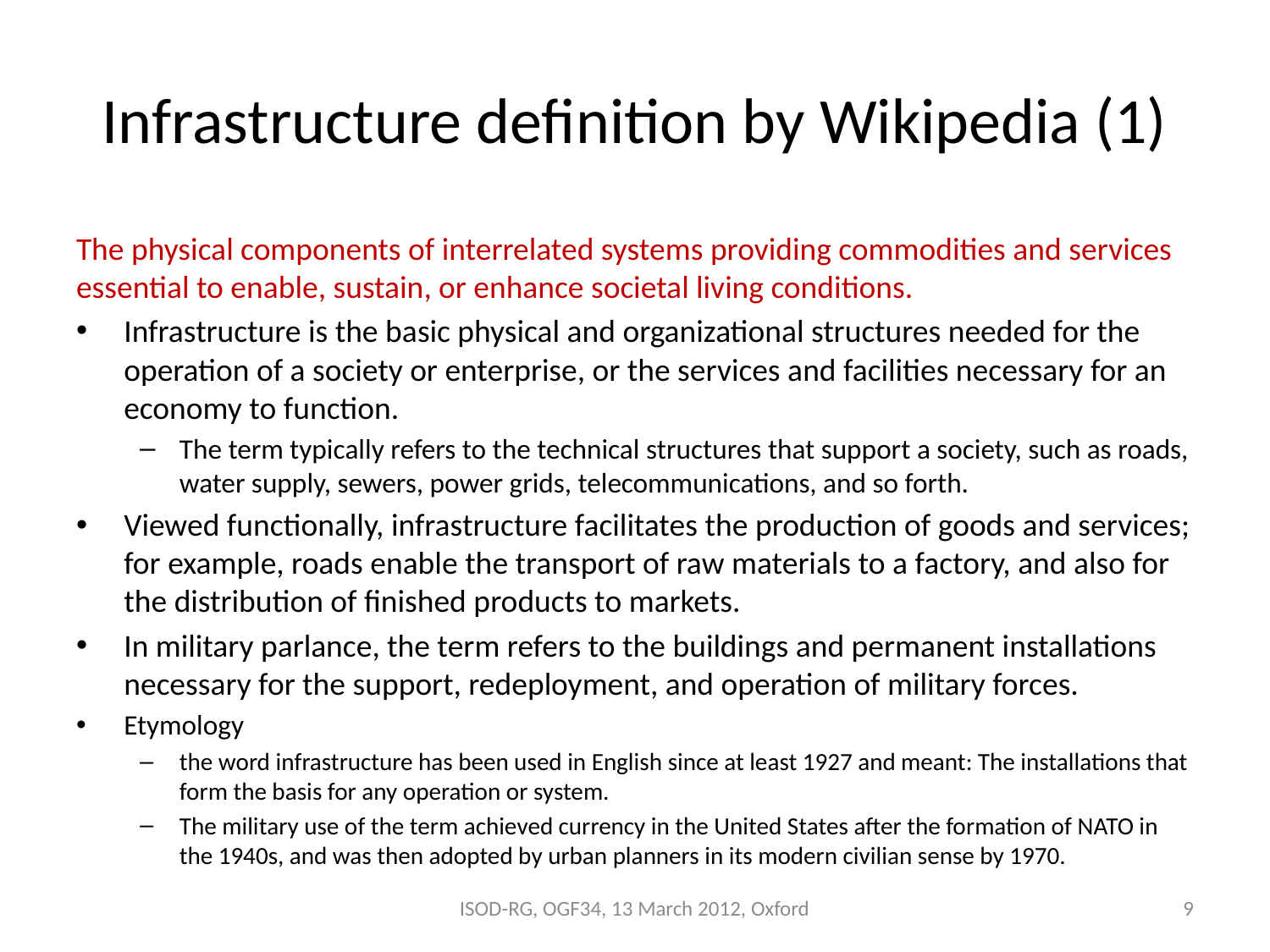

# Infrastructure definition by Wikipedia (1)
The physical components of interrelated systems providing commodities and services essential to enable, sustain, or enhance societal living conditions.
Infrastructure is the basic physical and organizational structures needed for the operation of a society or enterprise, or the services and facilities necessary for an economy to function.
The term typically refers to the technical structures that support a society, such as roads, water supply, sewers, power grids, telecommunications, and so forth.
Viewed functionally, infrastructure facilitates the production of goods and services; for example, roads enable the transport of raw materials to a factory, and also for the distribution of finished products to markets.
In military parlance, the term refers to the buildings and permanent installations necessary for the support, redeployment, and operation of military forces.
Etymology
the word infrastructure has been used in English since at least 1927 and meant: The installations that form the basis for any operation or system.
The military use of the term achieved currency in the United States after the formation of NATO in the 1940s, and was then adopted by urban planners in its modern civilian sense by 1970.
ISOD-RG, OGF34, 13 March 2012, Oxford
9